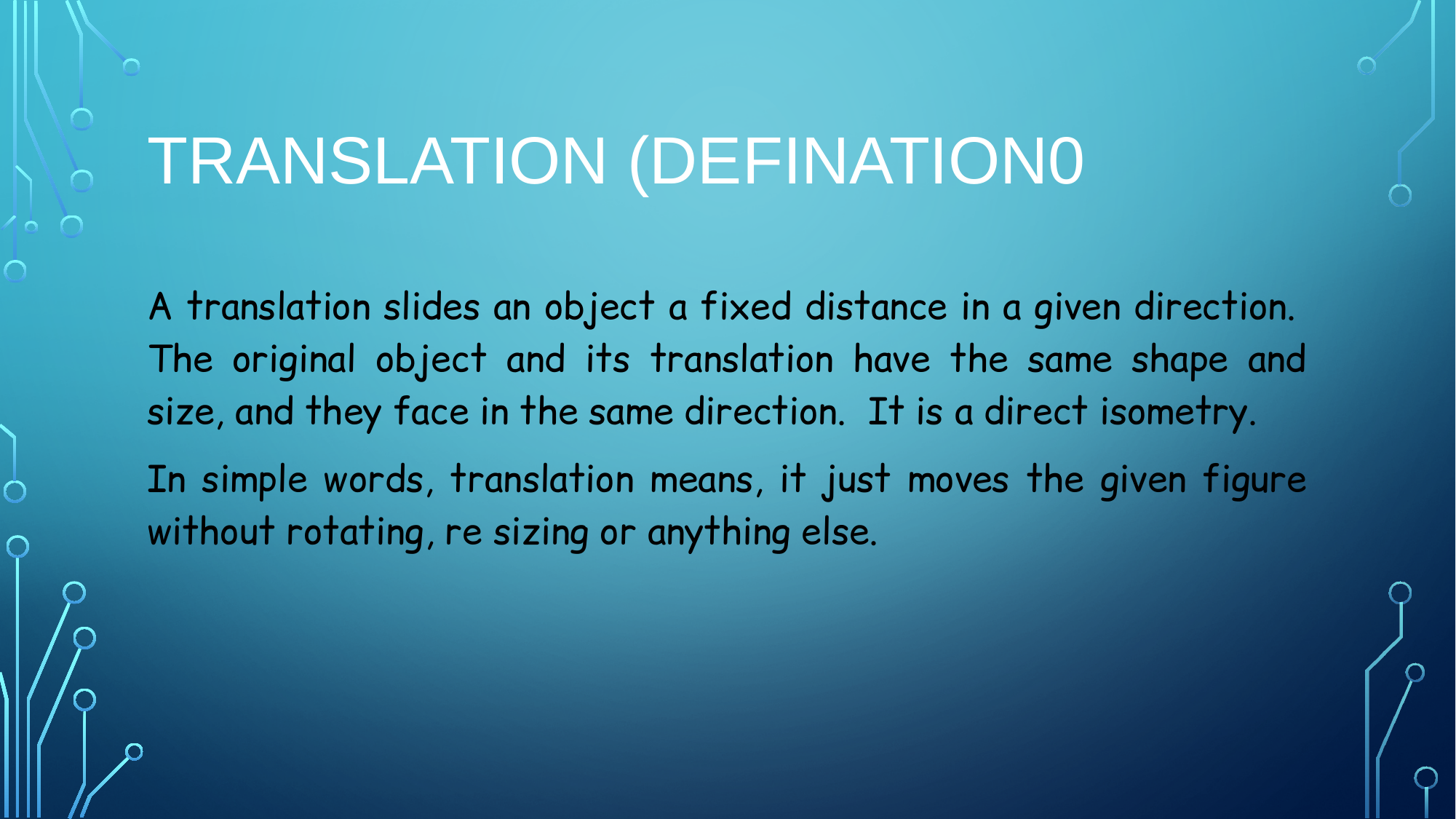

# Translation (defination0
A translation slides an object a fixed distance in a given direction.  The original object and its translation have the same shape and size, and they face in the same direction.  It is a direct isometry.
In simple words, translation means, it just moves the given figure without rotating, re sizing or anything else.